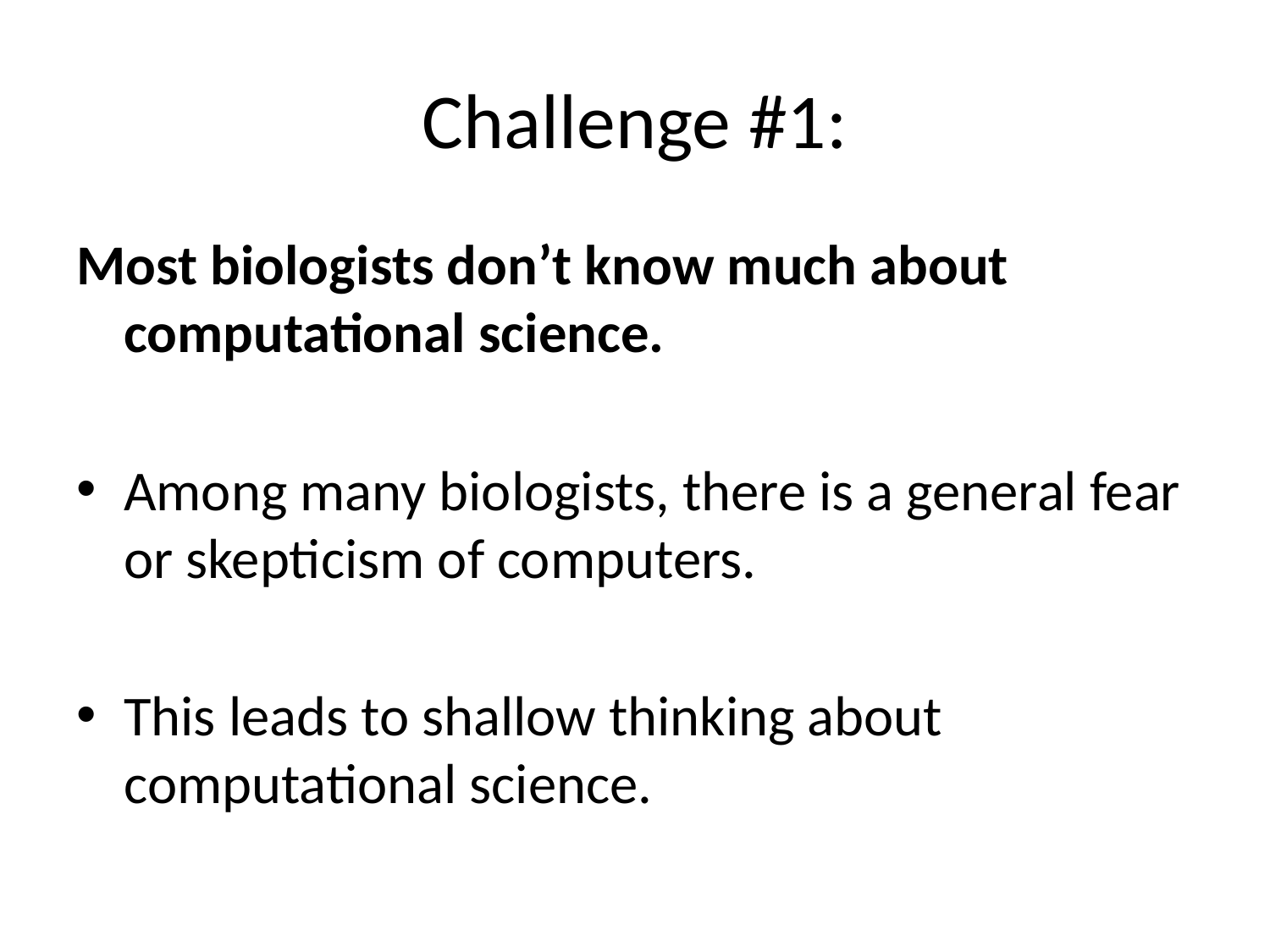

# Challenge #1:
Most biologists don’t know much about computational science.

Among many biologists, there is a general fear or skepticism of computers.

This leads to shallow thinking about computational science.